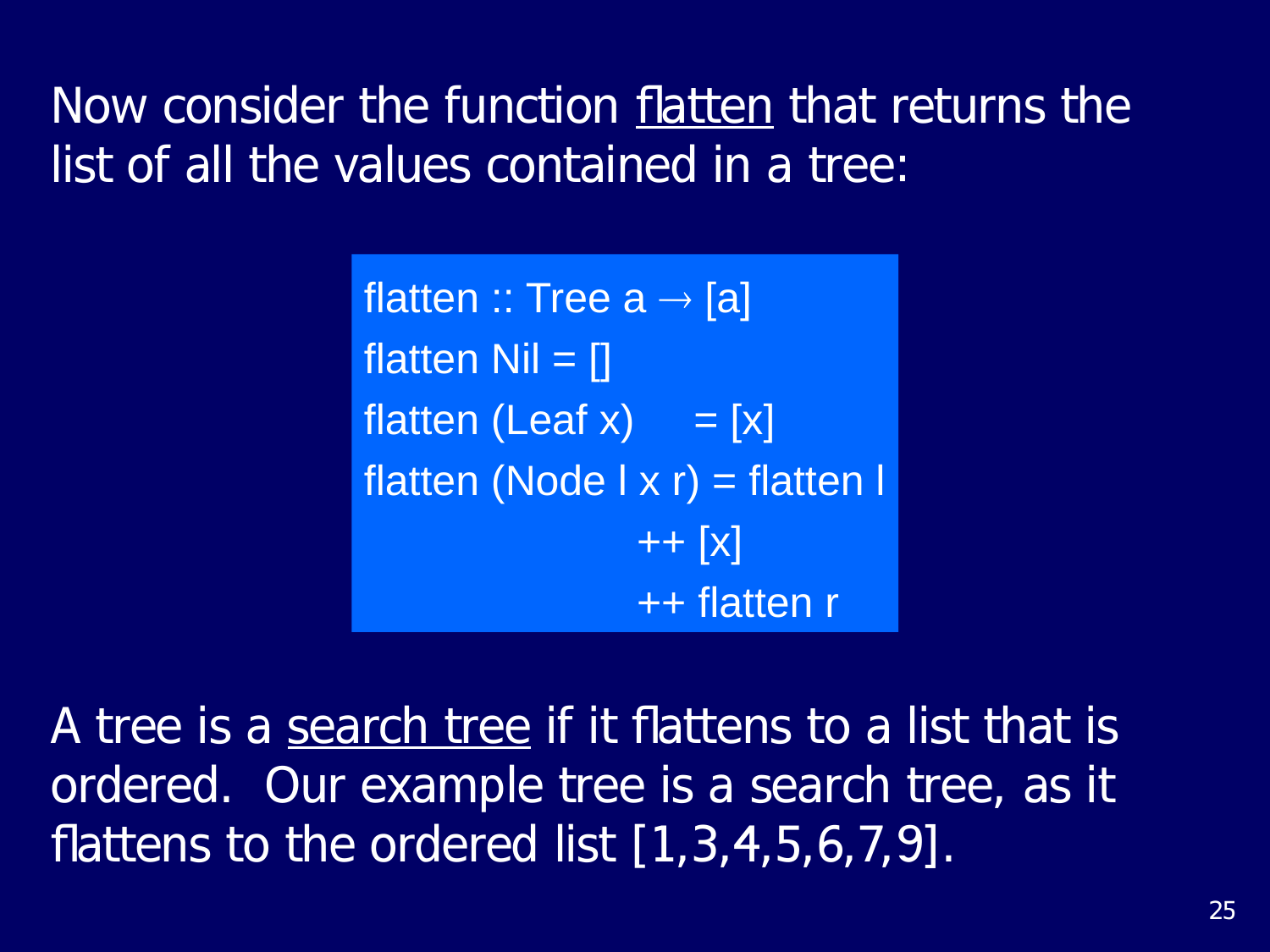

Now consider the function flatten that returns the list of all the values contained in a tree:
flatten :: Tree a → [a]
flatten Nil = []
flatten (Leaf x)     = [x]
flatten (Node l x r) = flatten l
                       ++ [x]
                       ++ flatten r
A tree is a search tree if it flattens to a list that is ordered.  Our example tree is a search tree, as it flattens to the ordered list [1,3,4,5,6,7,9].
25